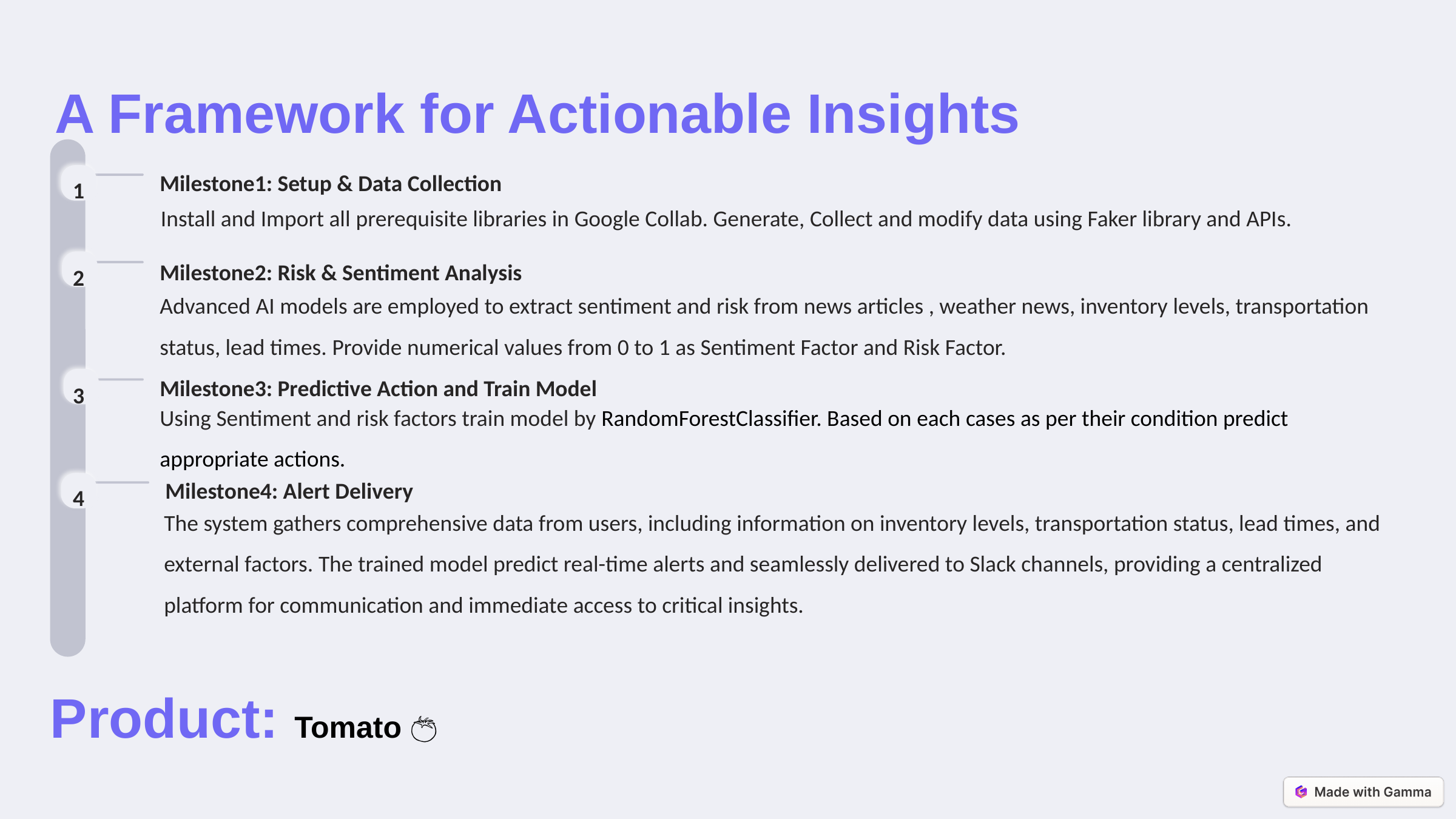

A Framework for Actionable Insights

Milestone1: Setup & Data Collection
1

Install and Import all prerequisite libraries in Google Collab. Generate, Collect and modify data using Faker library and APIs.
Milestone2: Risk & Sentiment Analysis
2

Advanced AI models are employed to extract sentiment and risk from news articles , weather news, inventory levels, transportation status, lead times. Provide numerical values from 0 to 1 as Sentiment Factor and Risk Factor.
Milestone3: Predictive Action and Train Model
3

Using Sentiment and risk factors train model by RandomForestClassifier. Based on each cases as per their condition predict appropriate actions.
Milestone4: Alert Delivery
4

The system gathers comprehensive data from users, including information on inventory levels, transportation status, lead times, and external factors. The trained model predict real-time alerts and seamlessly delivered to Slack channels, providing a centralized platform for communication and immediate access to critical insights.

Product: Tomato 🍅